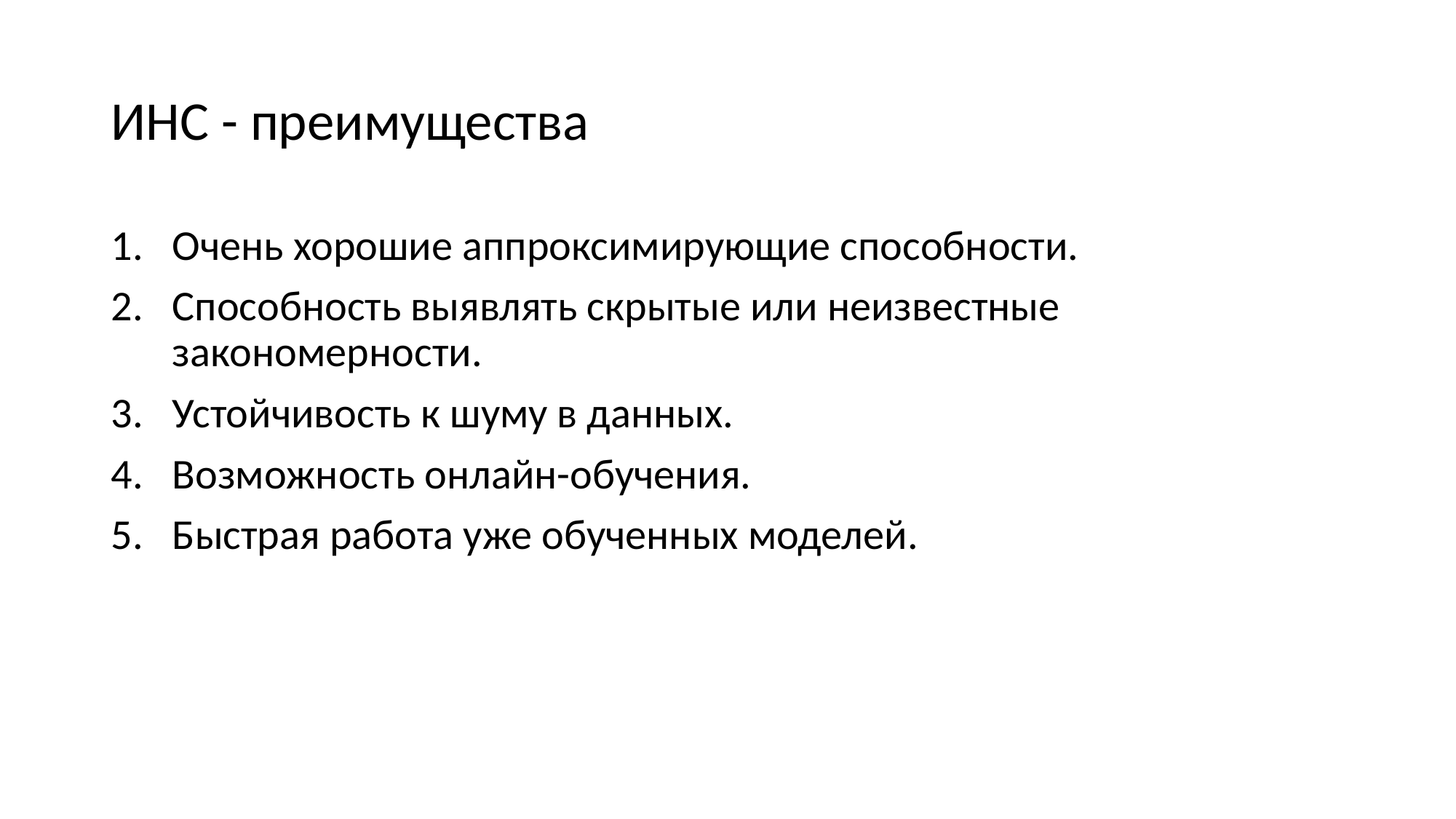

# ИНС - преимущества
Очень хорошие аппроксимирующие способности.
Способность выявлять скрытые или неизвестные закономерности.
Устойчивость к шуму в данных.
Возможность онлайн-обучения.
Быстрая работа уже обученных моделей.